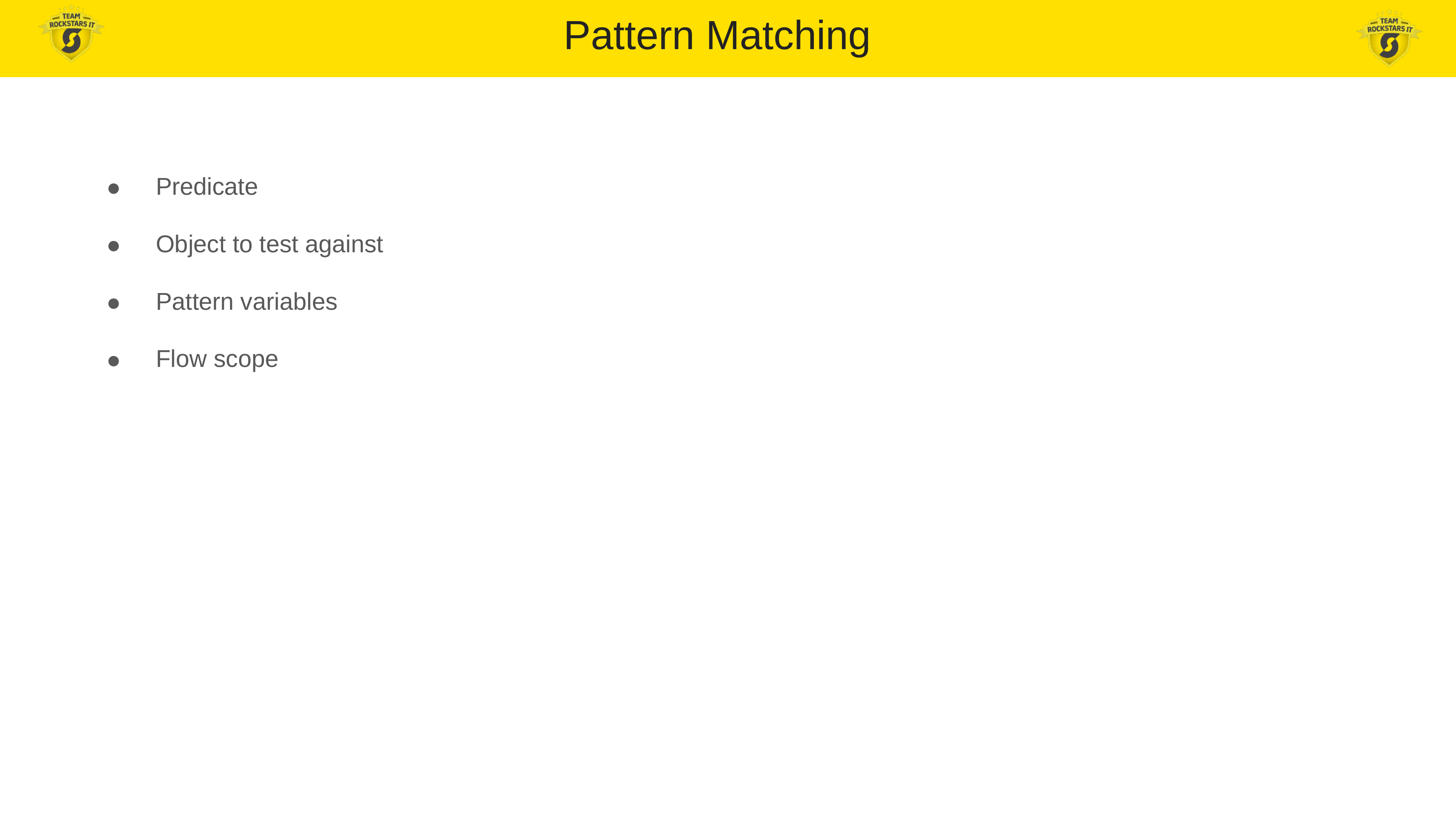

Pattern Matching
Predicate
Object to test against
Pattern variables
Flow scope